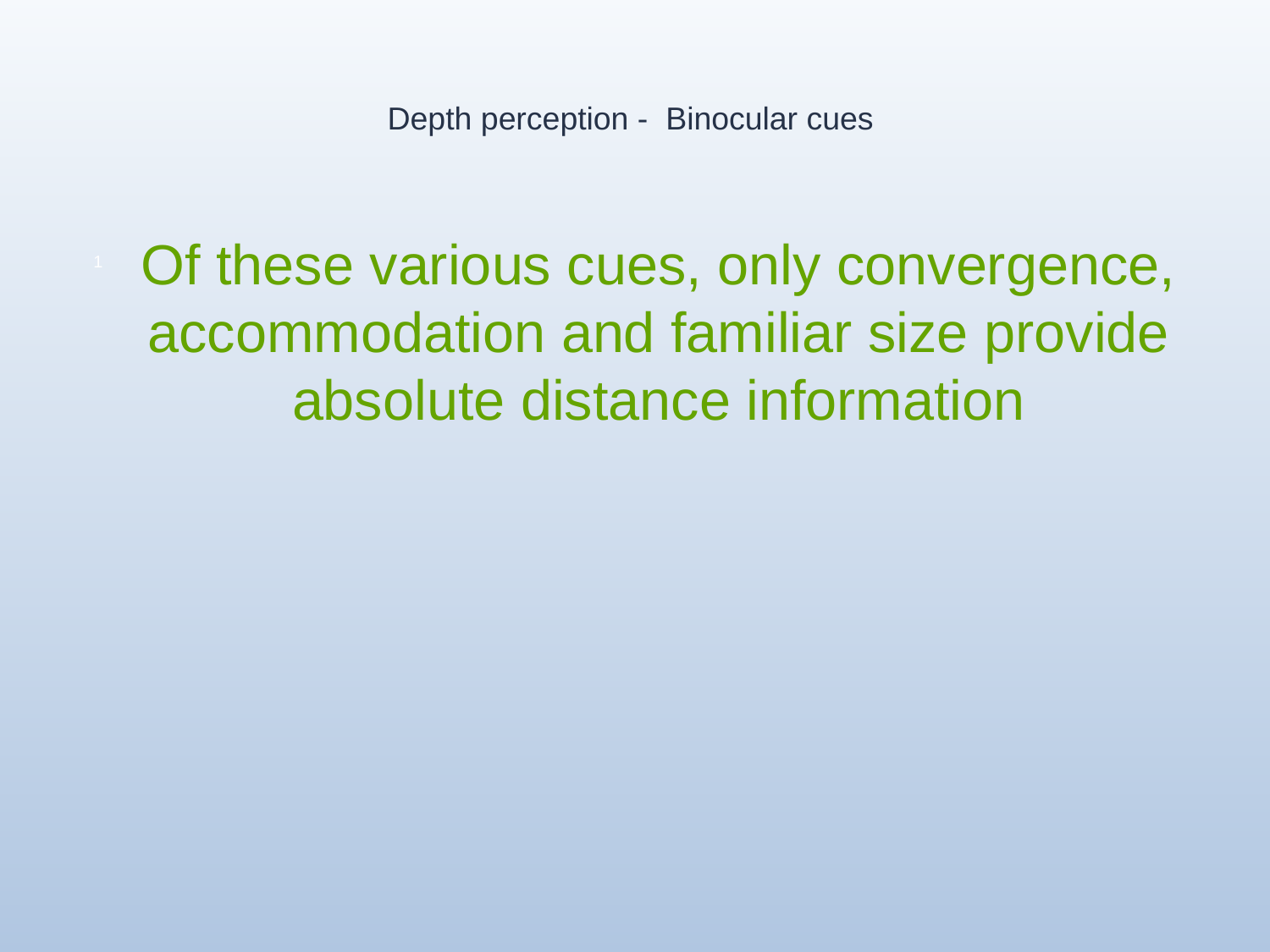

# Depth perception -  Binocular cues
Of these various cues, only convergence, accommodation and familiar size provide absolute distance information